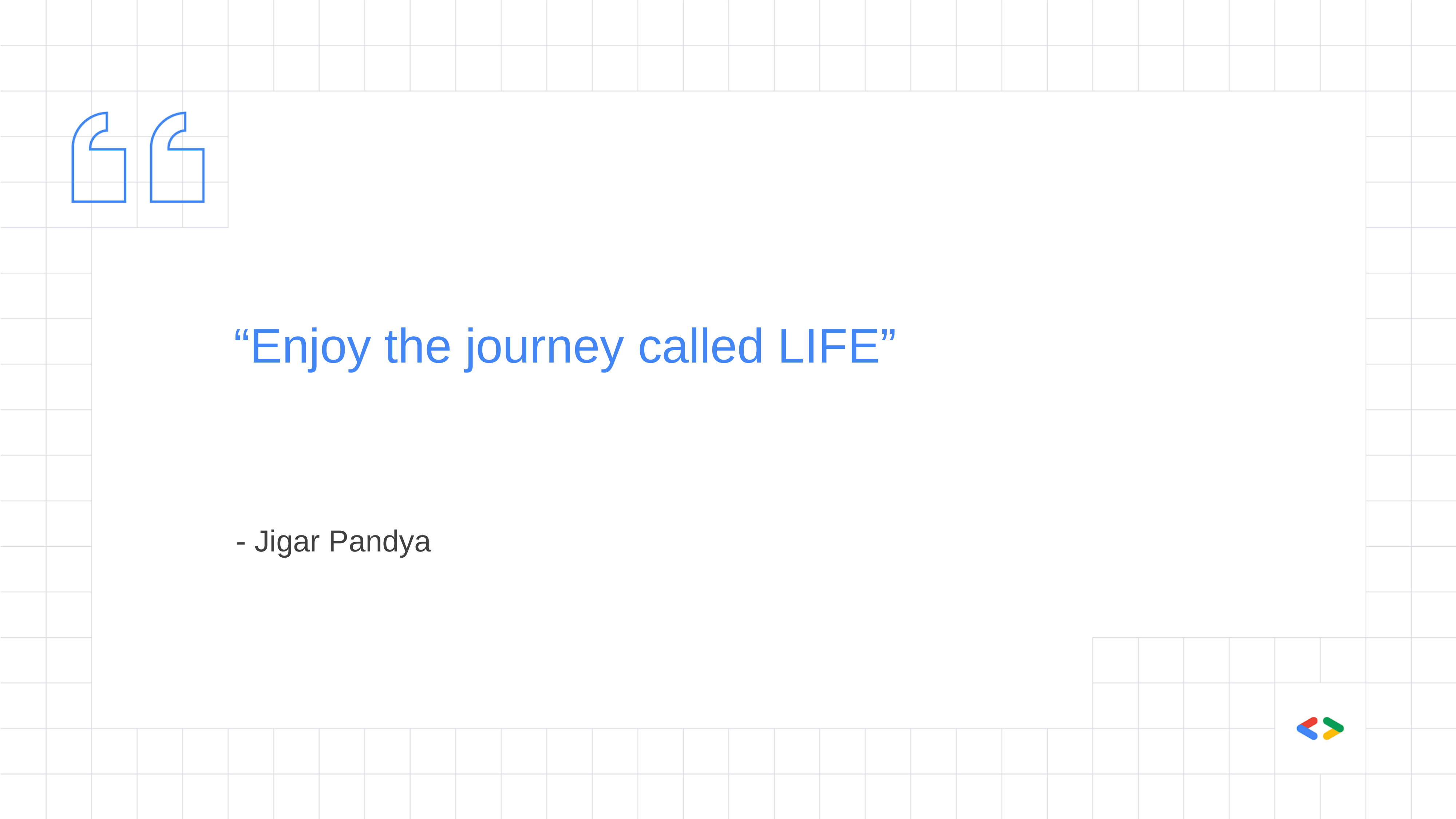

# “Enjoy the journey called LIFE”
- Jigar Pandya